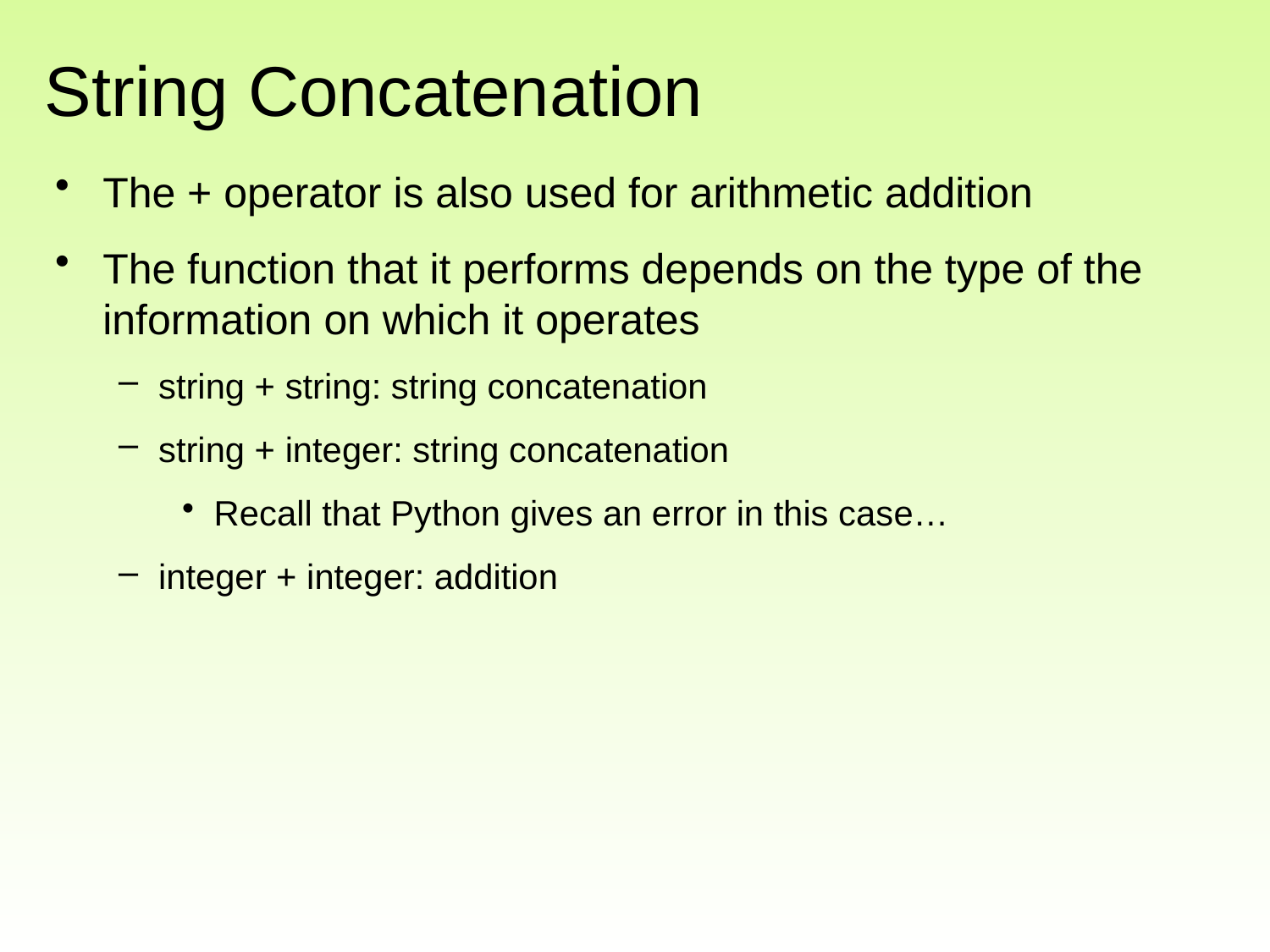

# String Concatenation
The + operator is also used for arithmetic addition
The function that it performs depends on the type of the information on which it operates
string + string: string concatenation
string + integer: string concatenation
Recall that Python gives an error in this case…
integer + integer: addition